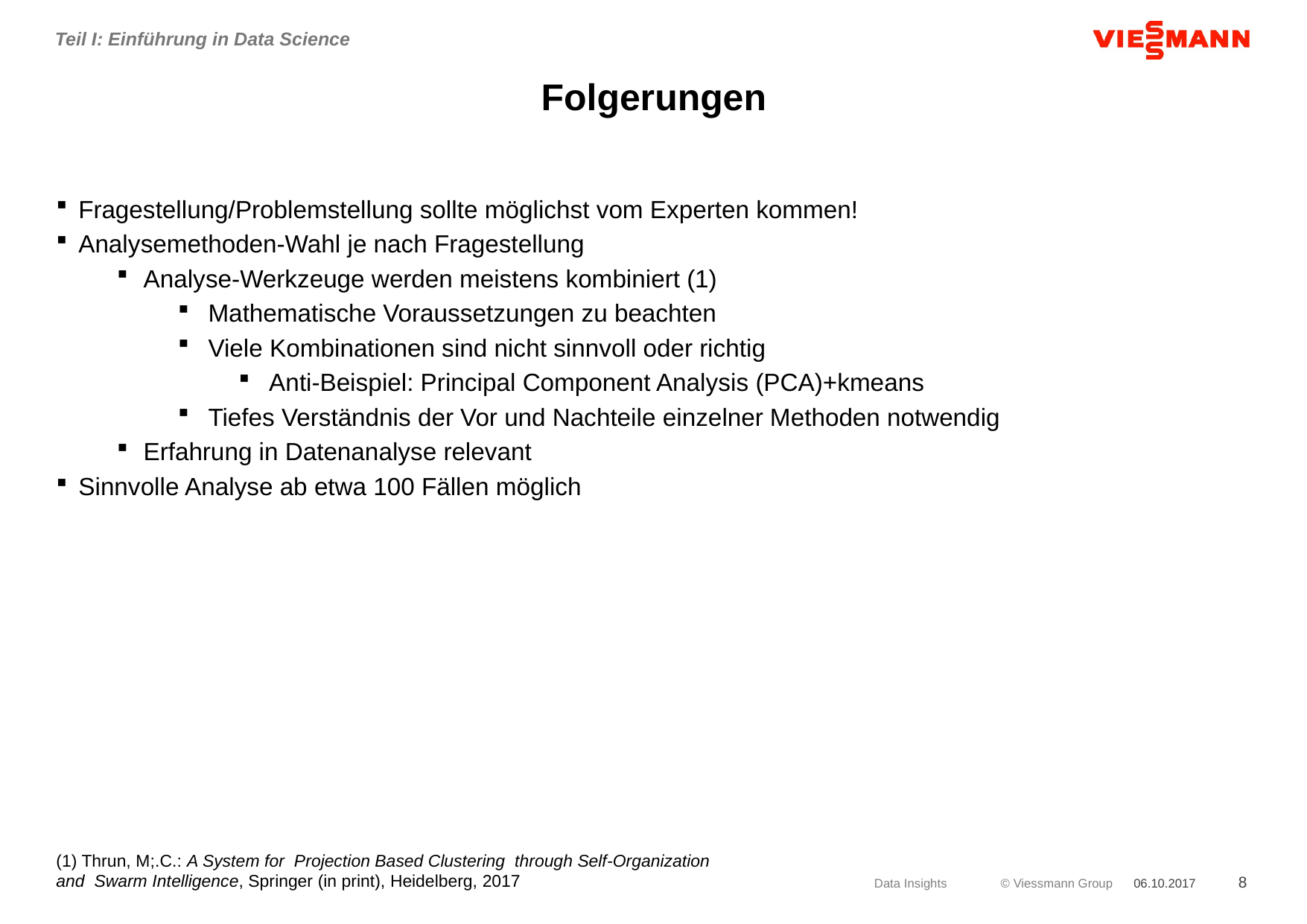

Teil I: Einführung in Data Science
# Folgerungen
Fragestellung/Problemstellung sollte möglichst vom Experten kommen!
Analysemethoden-Wahl je nach Fragestellung
Analyse-Werkzeuge werden meistens kombiniert (1)
Mathematische Voraussetzungen zu beachten
Viele Kombinationen sind nicht sinnvoll oder richtig
Anti-Beispiel: Principal Component Analysis (PCA)+kmeans
Tiefes Verständnis der Vor und Nachteile einzelner Methoden notwendig
Erfahrung in Datenanalyse relevant
Sinnvolle Analyse ab etwa 100 Fällen möglich

(1) Thrun, M;.C.: A System for  Projection Based Clustering  through Self-Organization and  Swarm Intelligence, Springer (in print), Heidelberg, 2017
Data Insights
06.10.2017
8